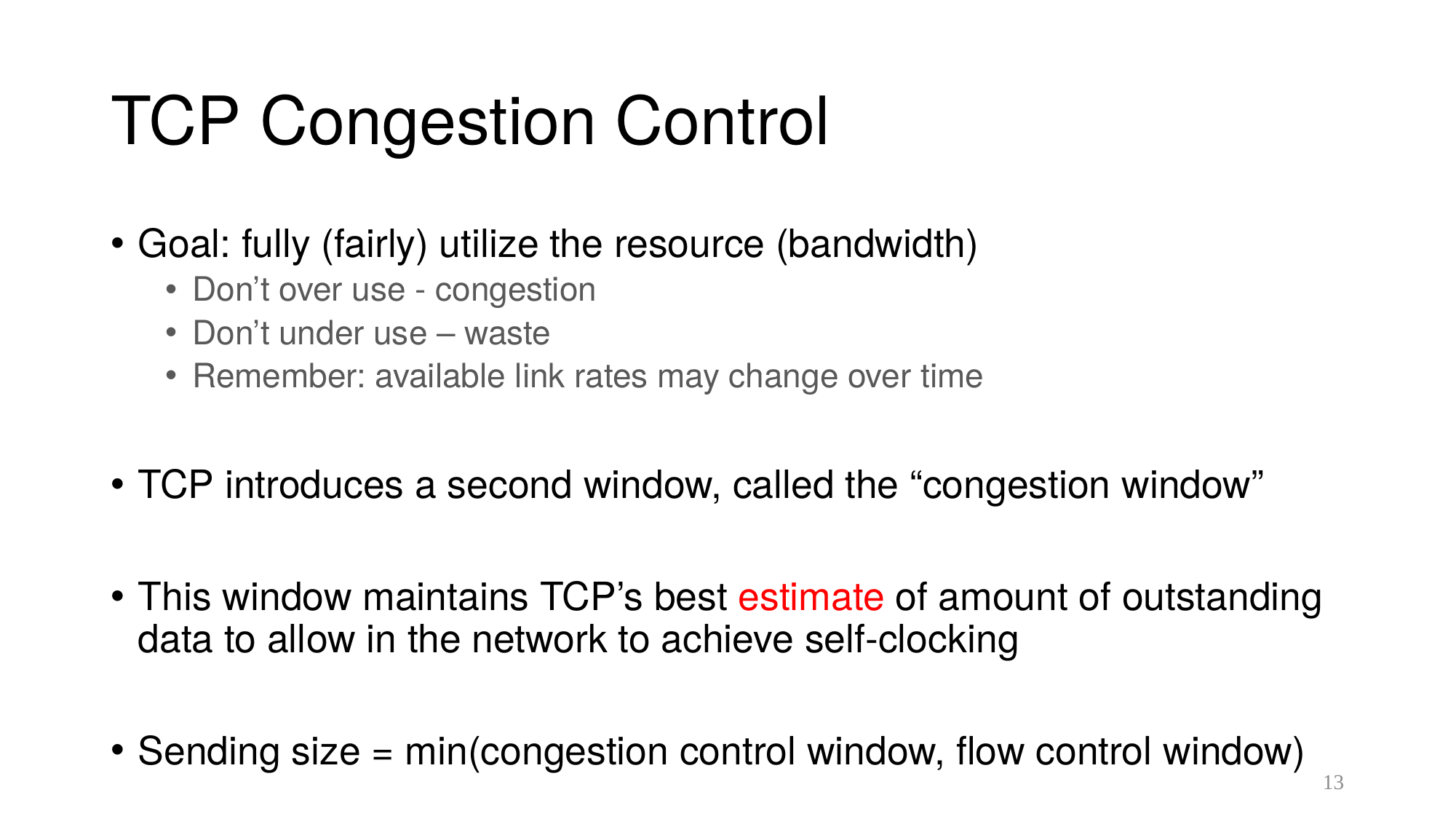

# TCP Congestion Control
Goal: fully (fairly) utilize the resource (bandwidth)
Don’t over use - congestion
Don’t under use – waste
Remember: available link rates may change over time

TCP introduces a second window, called the “congestion window”

This window maintains TCP’s best estimate of amount of outstanding data to allow in the network to achieve self-clocking

Sending size = min(congestion control window, flow control window)
13